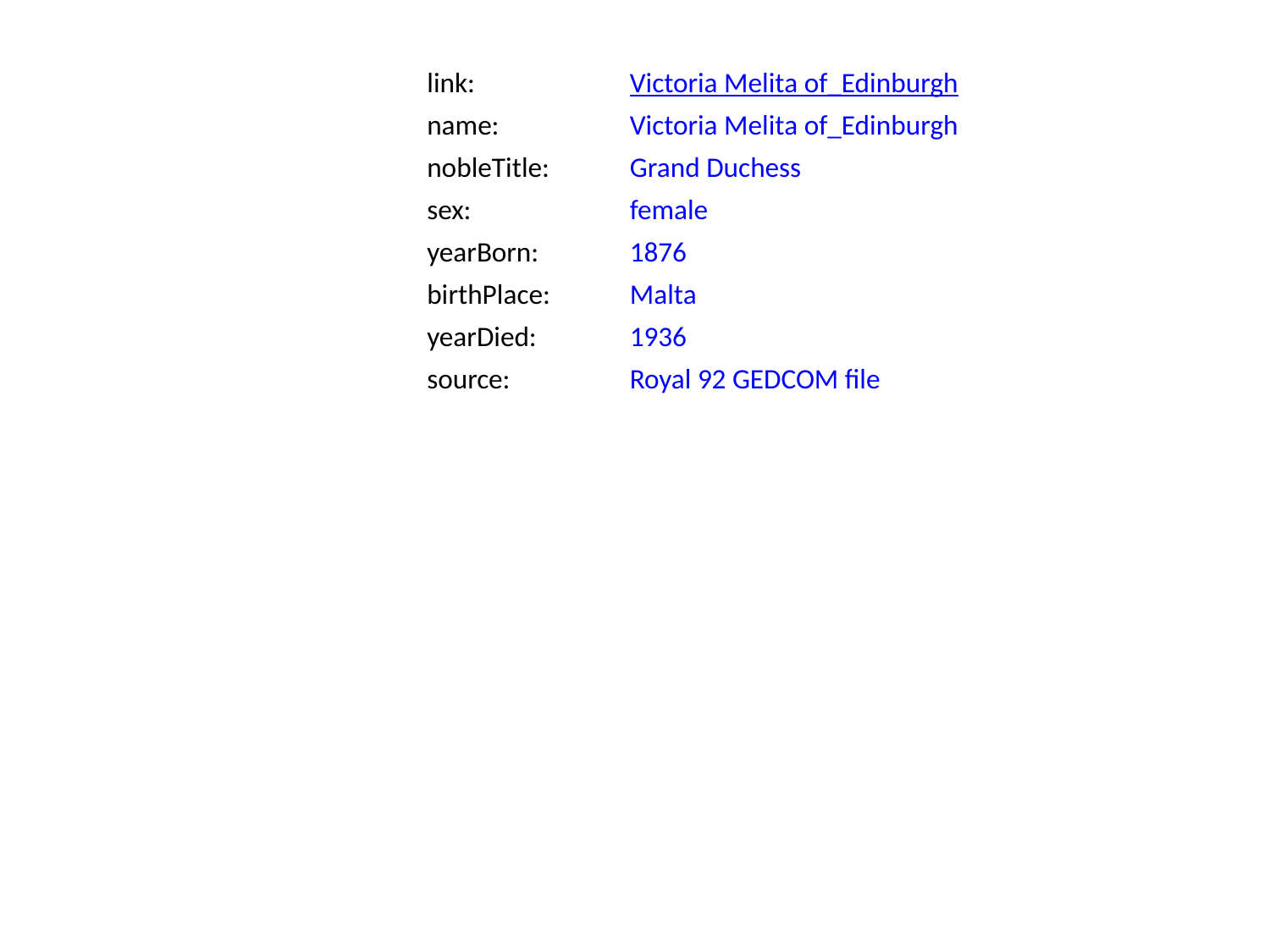

link:

Victoria Melita of_Edinburgh

name:

Victoria Melita of_Edinburgh

nobleTitle:

Grand Duchess

sex:

female

yearBorn:

1876

birthPlace:

Malta

yearDied:

1936

source:

Royal 92 GEDCOM file